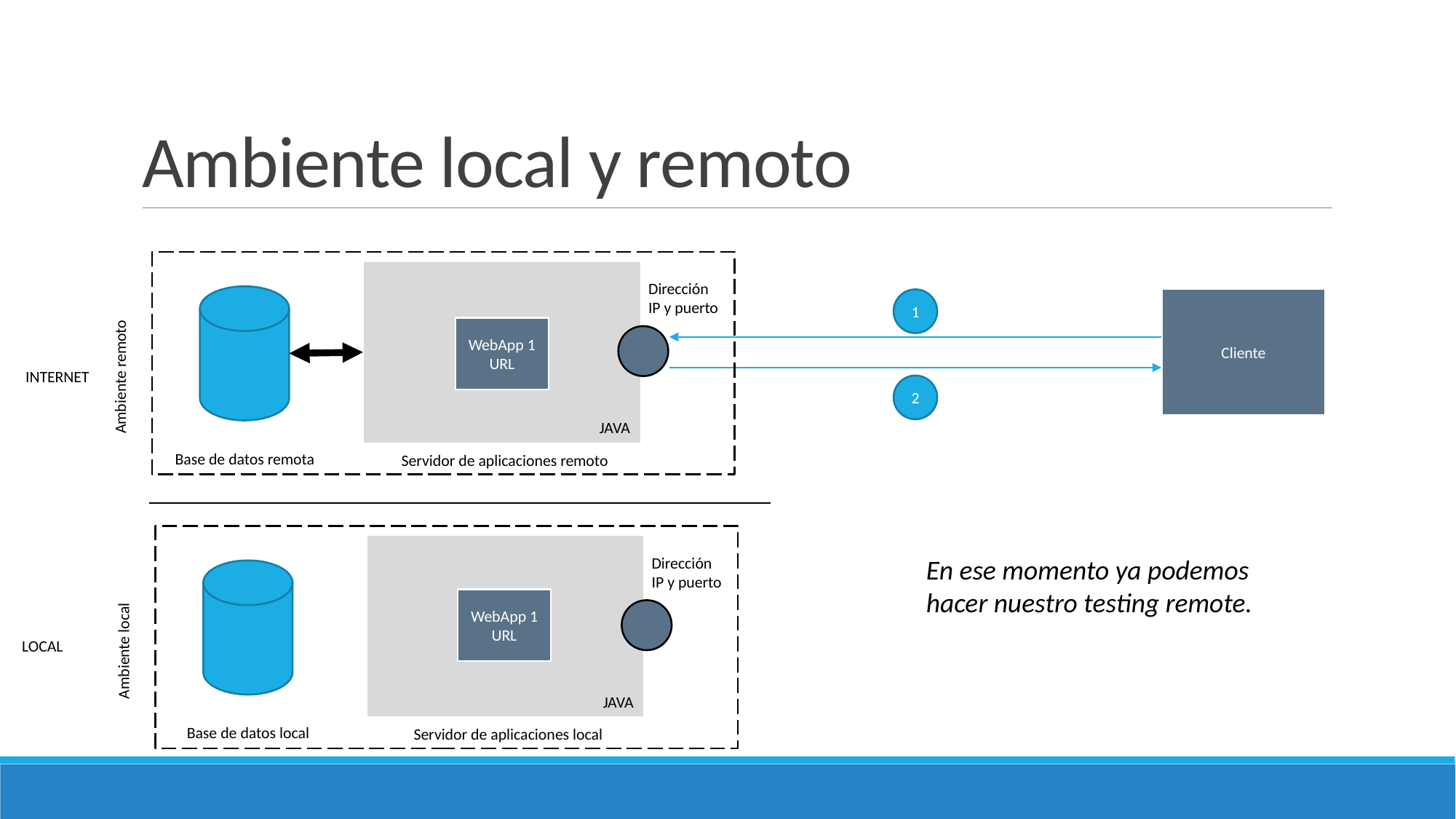

# Ambiente local y remoto

Dirección IP y puerto

Cliente
1
WebApp 1
URL

INTERNET
Ambiente remoto
2
JAVA
Base de datos remota
Servidor de aplicaciones remoto

Dirección IP y puerto
En ese momento ya podemos hacer nuestro testing remote.

WebApp 1
URL

LOCAL
Ambiente local
JAVA
Base de datos local
Servidor de aplicaciones local